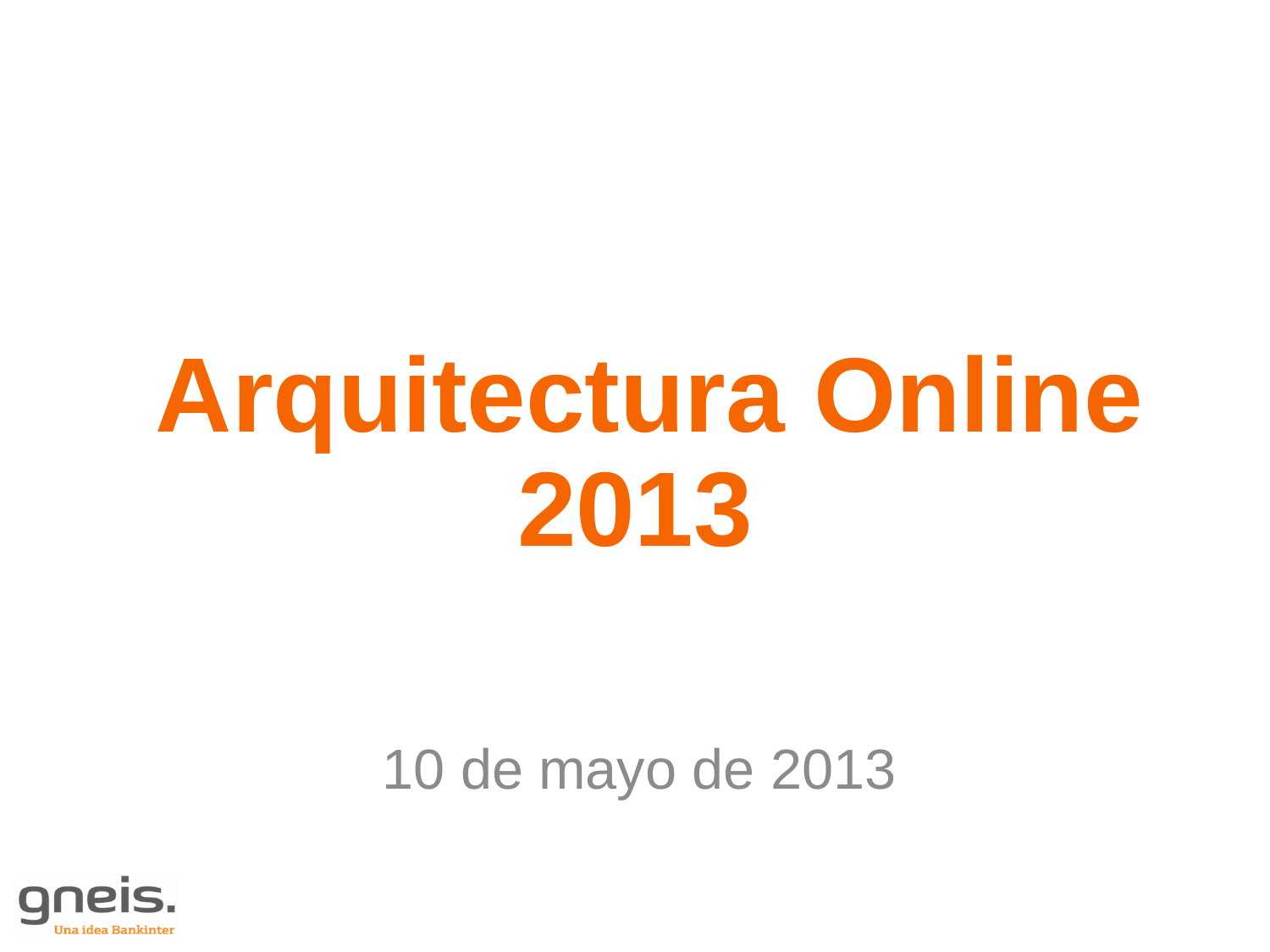

# Arquitectura Online 2013
10 de mayo de 2013